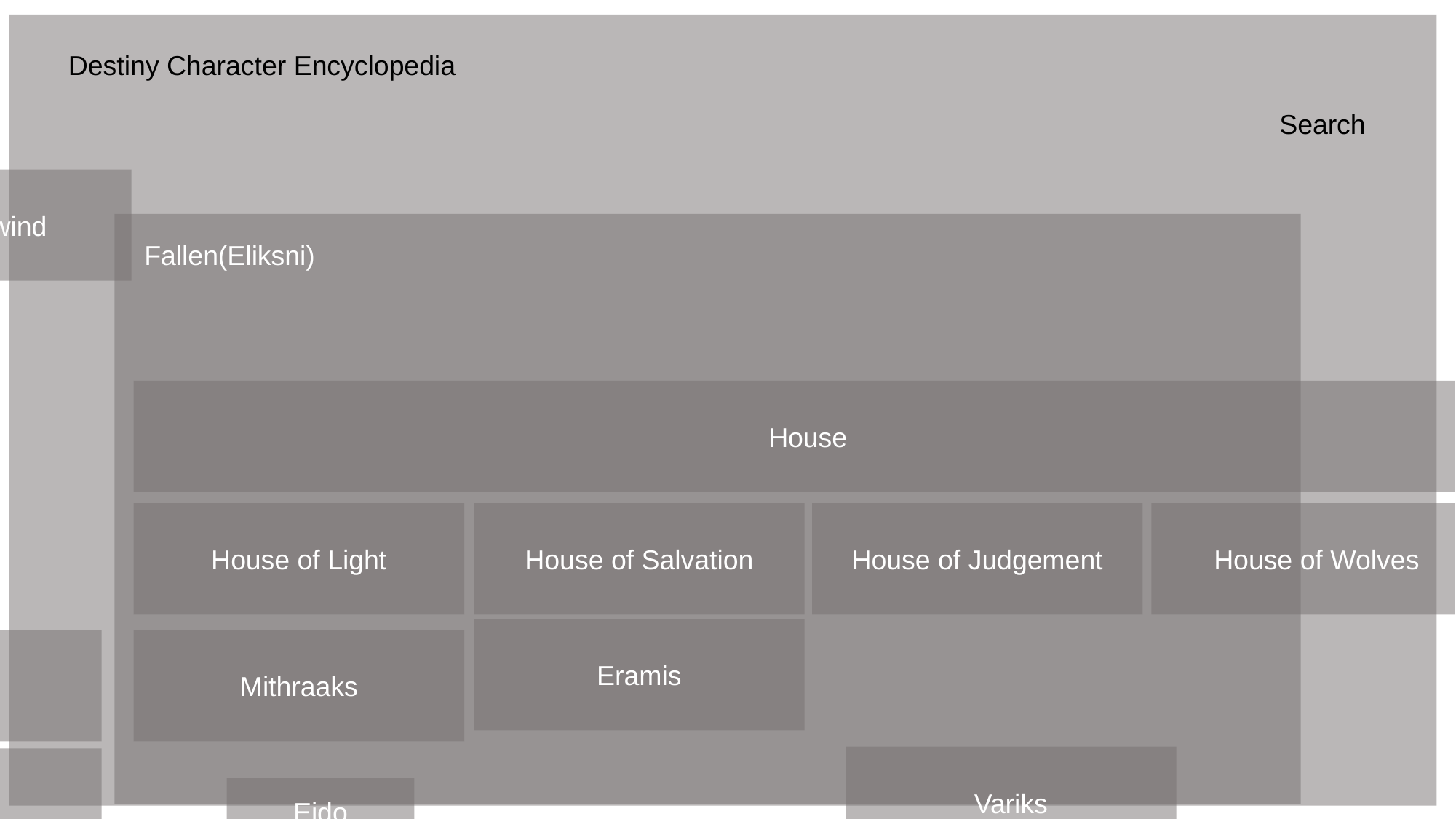

Destiny Character Encyclopedia
Search
The Whirlwind
Riis

Fallen(Eliksni)
House
House of Kings
House of Salvation
House of Judgement
House of Wolves
House of Light
Eramis
Kell
Mithraaks
Variks
Scribe
Eido
Liutenent
Pylaks
Cridis
Atraks
Paraksis